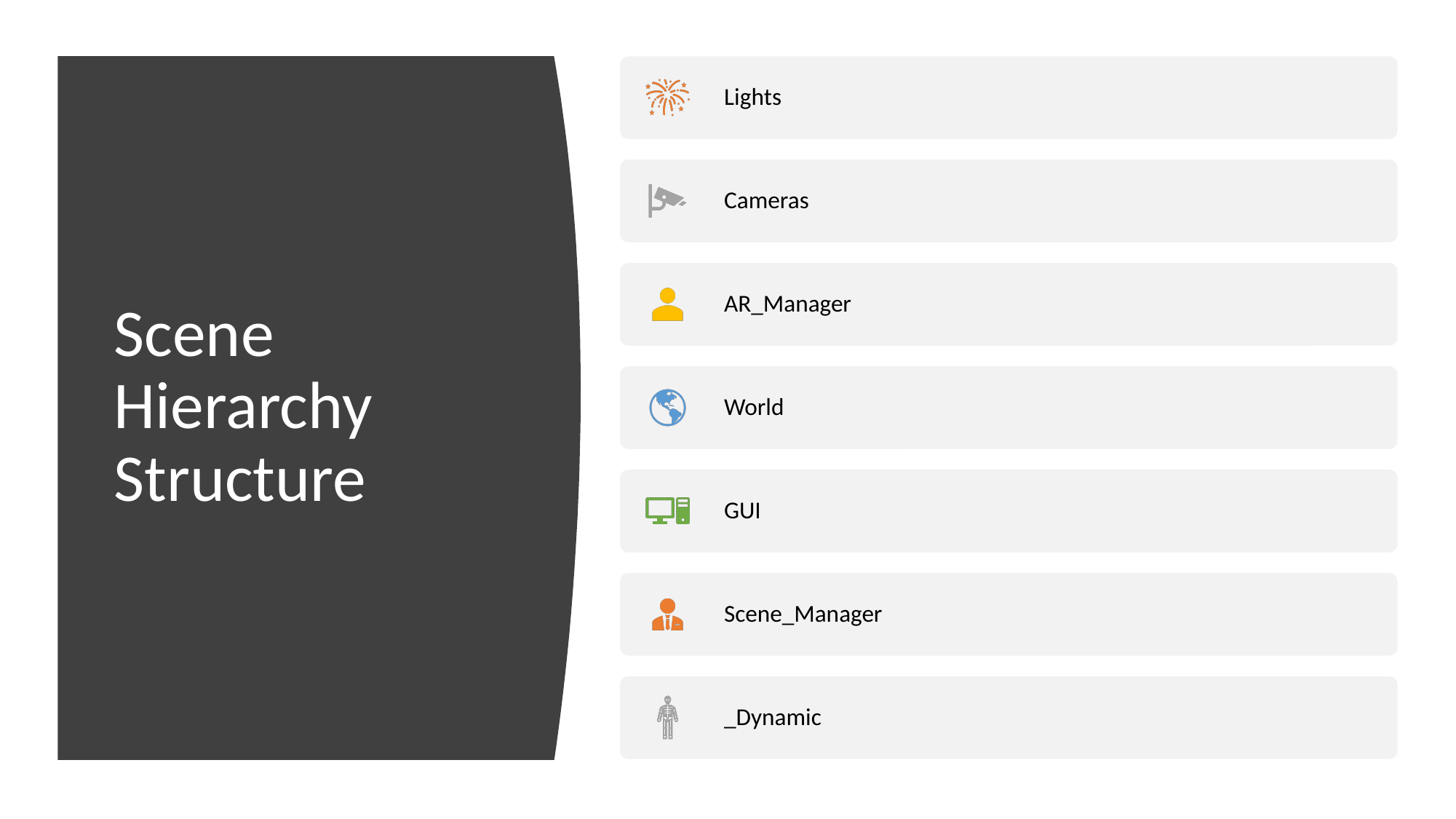

Lights
Cameras
AR_Manager
World
GUI
Scene_Manager
_Dynamic

# Scene Hierarchy Structure